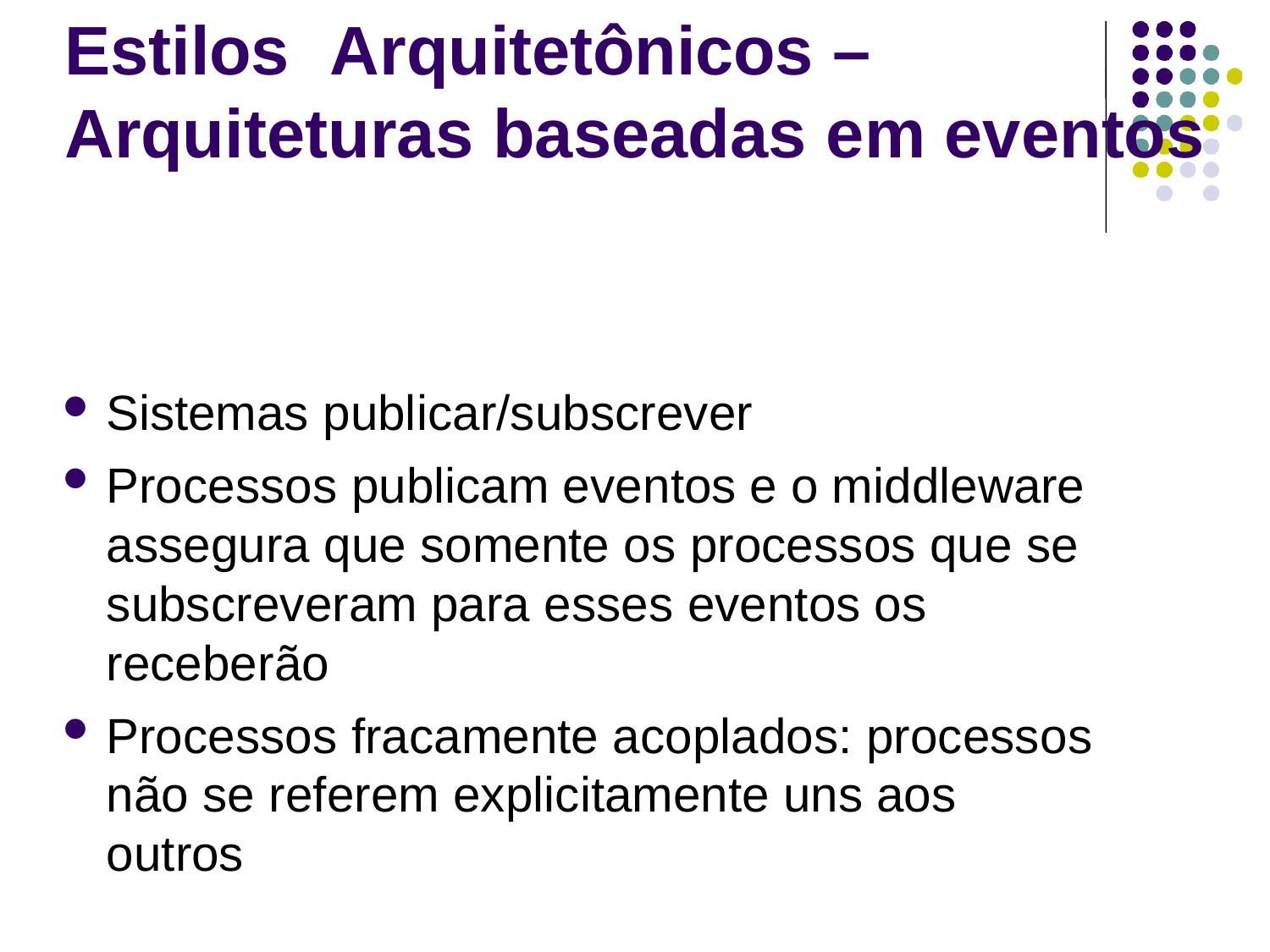

# Estilos	Arquitetônicos – Arquiteturas baseadas em eventos
Sistemas publicar/subscrever

Processos publicam eventos e o middleware assegura que somente os processos que se subscreveram para esses eventos os receberão

Processos fracamente acoplados: processos não se referem explicitamente uns aos outros